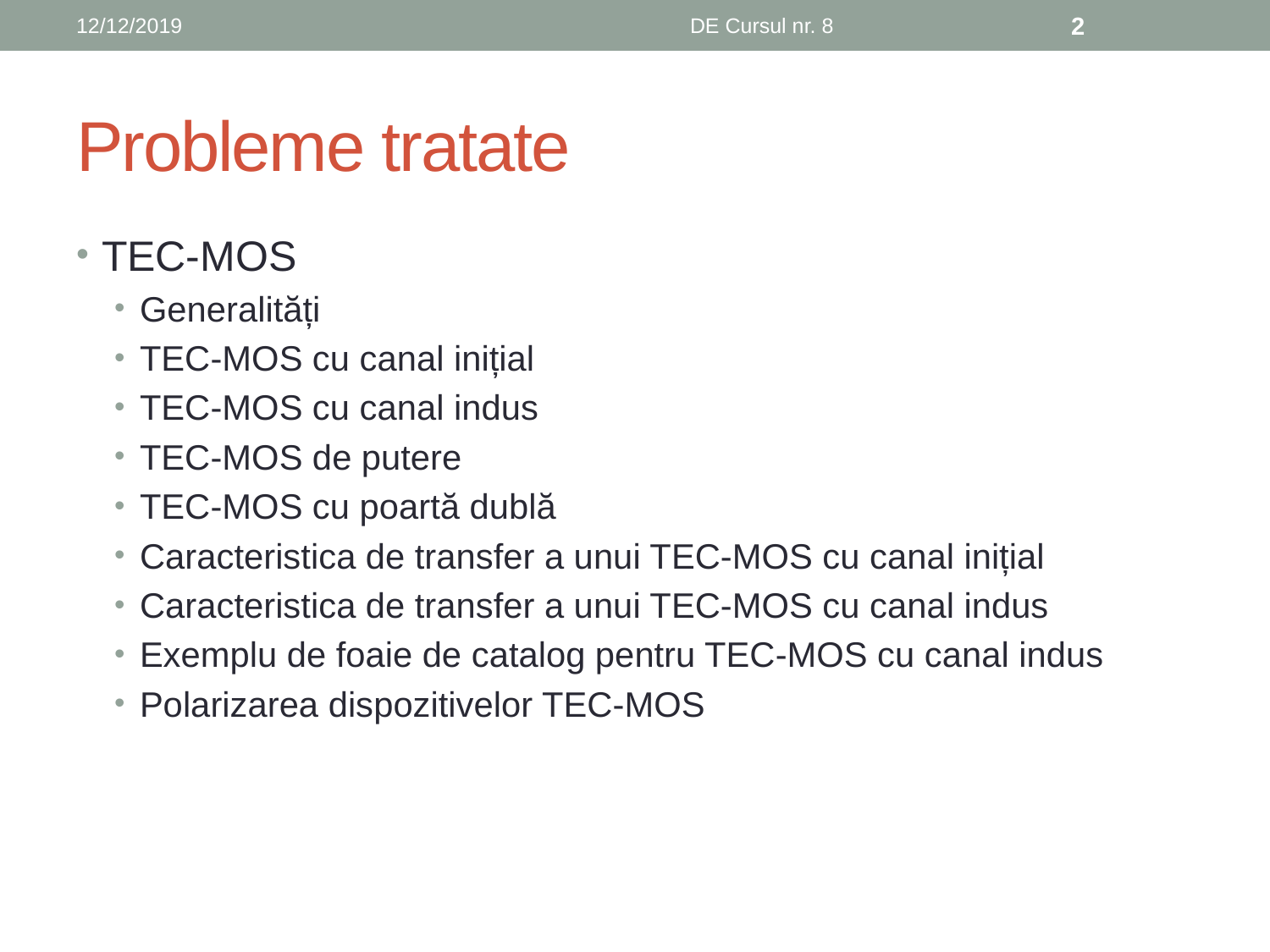

12/12/2019
DE Cursul nr. 8
2
# Probleme tratate
TEC-MOS
Generalități
TEC-MOS cu canal inițial
TEC-MOS cu canal indus
TEC-MOS de putere
TEC-MOS cu poartă dublă
Caracteristica de transfer a unui TEC-MOS cu canal inițial
Caracteristica de transfer a unui TEC-MOS cu canal indus
Exemplu de foaie de catalog pentru TEC-MOS cu canal indus
Polarizarea dispozitivelor TEC-MOS